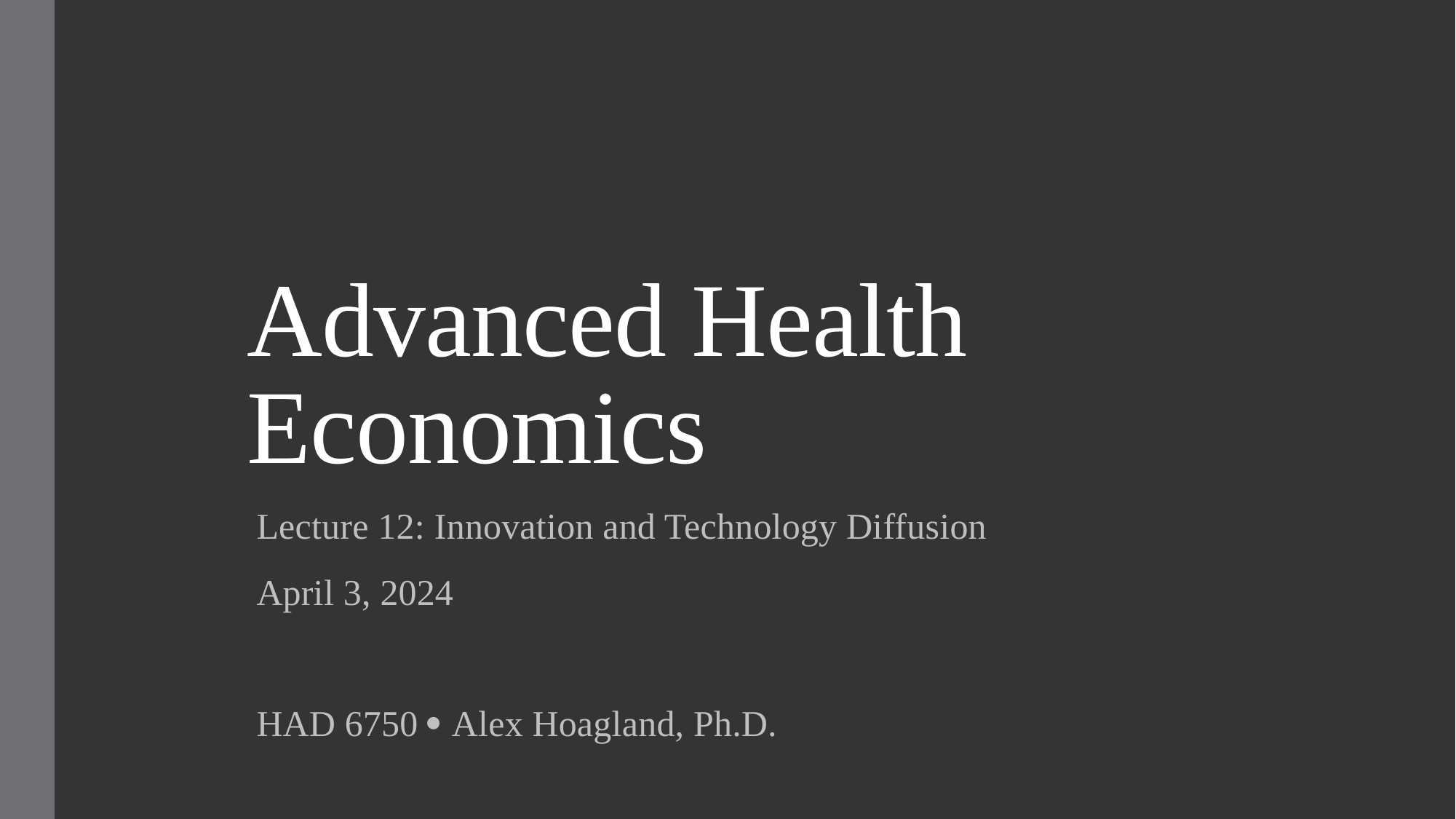

# Advanced Health Economics
Lecture 12: Innovation and Technology Diffusion
April 3, 2024

HAD 6750 • Alex Hoagland, Ph.D.